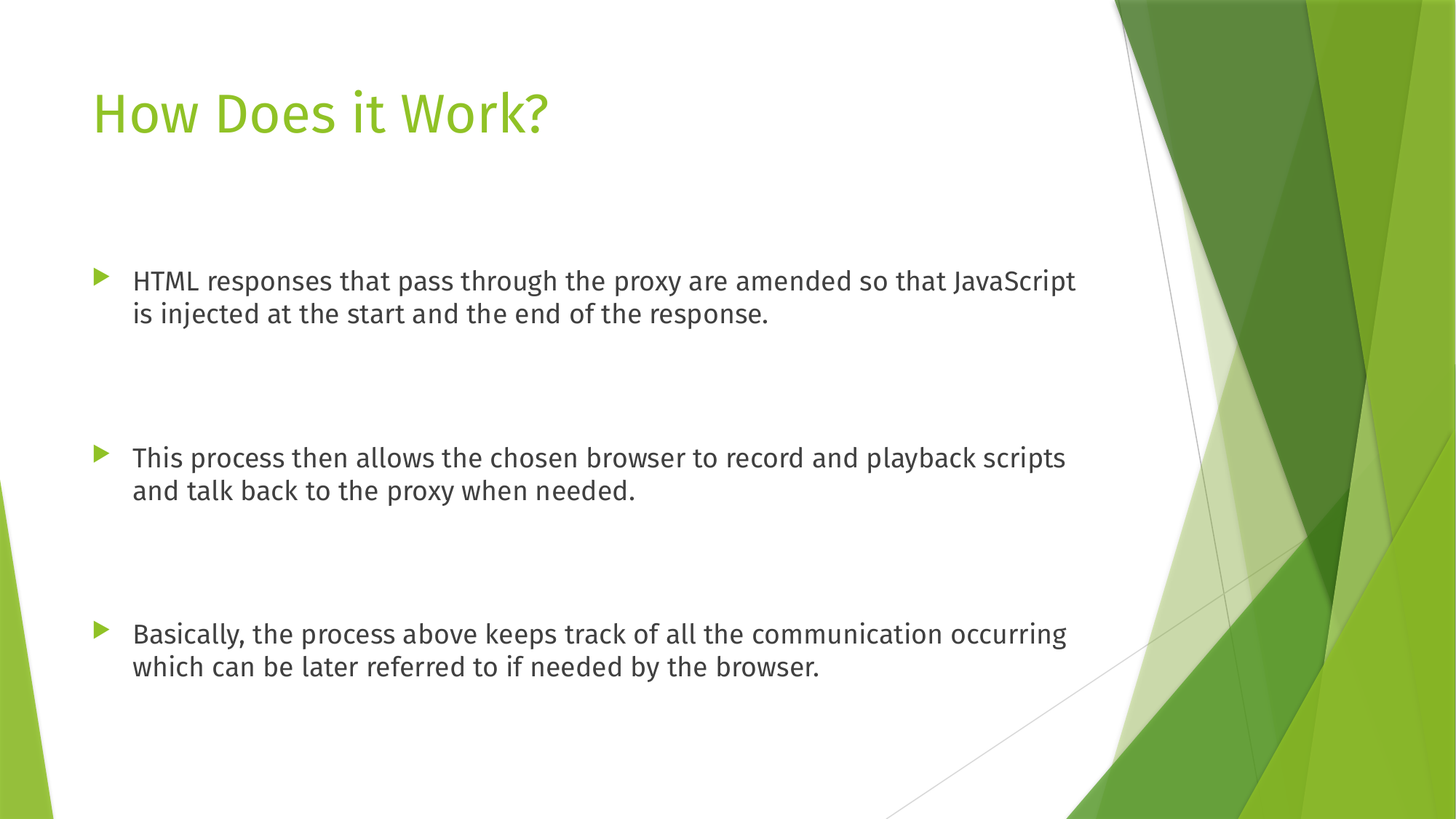

# How Does it Work?
HTML responses that pass through the proxy are amended so that JavaScript is injected at the start and the end of the response.

This process then allows the chosen browser to record and playback scripts and talk back to the proxy when needed.

Basically, the process above keeps track of all the communication occurring which can be later referred to if needed by the browser.